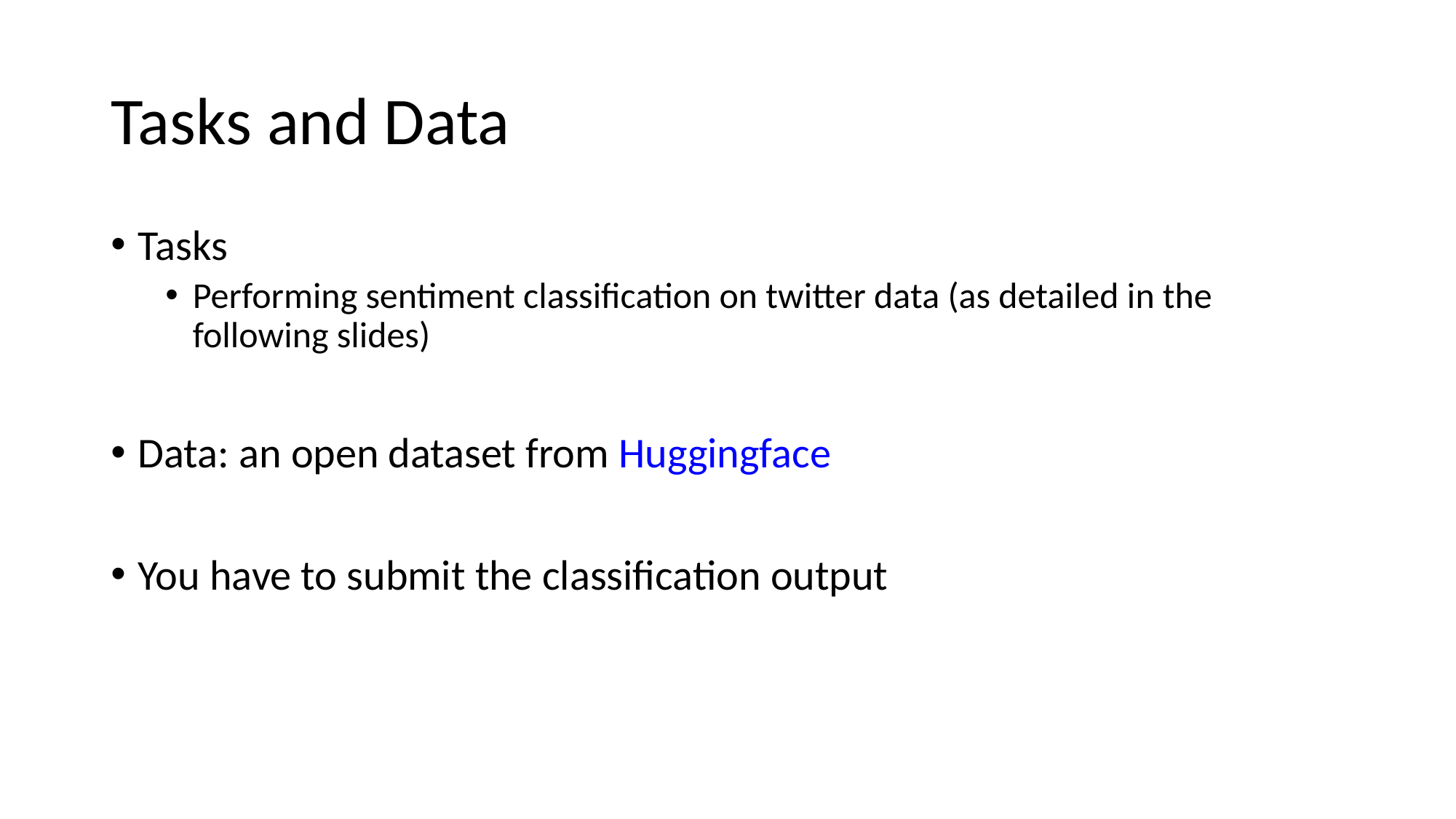

# Tasks and Data
Tasks
Performing sentiment classification on twitter data (as detailed in the following slides)

Data: an open dataset from Huggingface

You have to submit the classification output